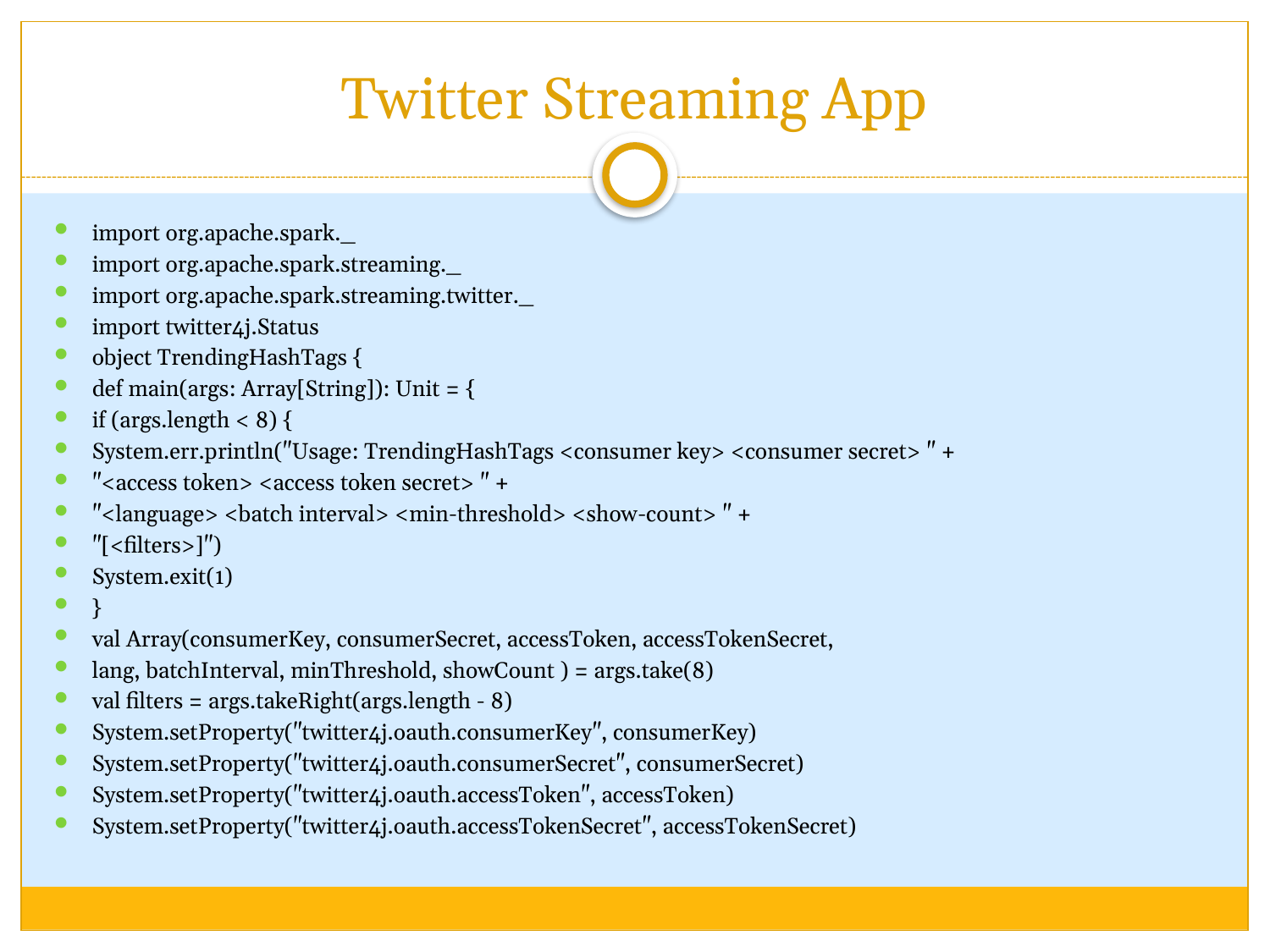

# Twitter Streaming App
import org.apache.spark._
import org.apache.spark.streaming._
import org.apache.spark.streaming.twitter._
import twitter4j.Status
object TrendingHashTags {
def main(args: Array[String]): Unit = {
if (args.length < 8) {
System.err.println("Usage: TrendingHashTags <consumer key> <consumer secret> " +
"<access token> <access token secret> " +
"<language> <batch interval> <min-threshold> <show-count> " +
"[<filters>]")
System.exit(1)
}
val Array(consumerKey, consumerSecret, accessToken, accessTokenSecret,
lang, batchInterval, minThreshold, showCount ) = args.take(8)
val filters = args.takeRight(args.length - 8)
System.setProperty("twitter4j.oauth.consumerKey", consumerKey)
System.setProperty("twitter4j.oauth.consumerSecret", consumerSecret)
System.setProperty("twitter4j.oauth.accessToken", accessToken)
System.setProperty("twitter4j.oauth.accessTokenSecret", accessTokenSecret)